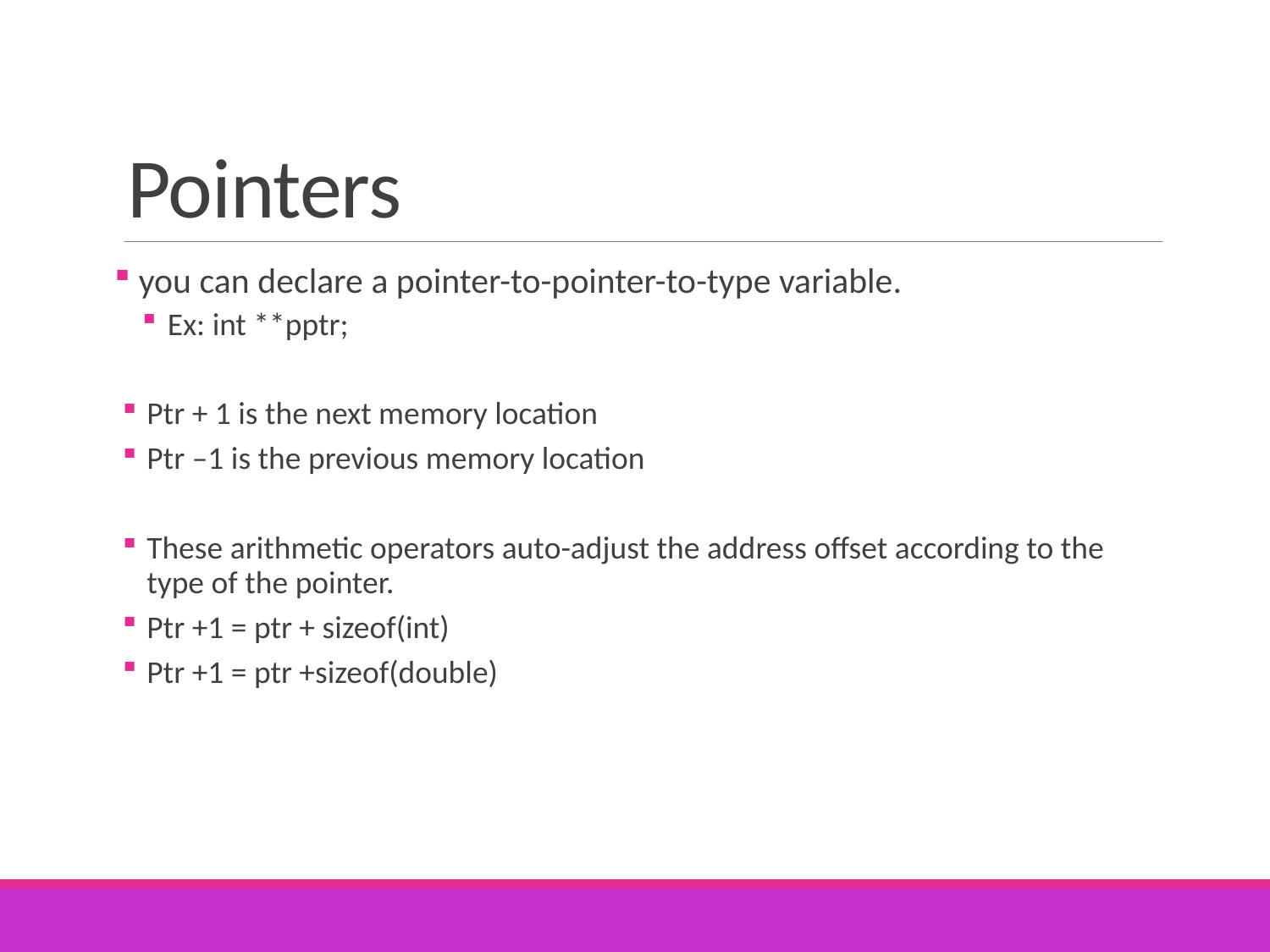

# Pointers
 you can declare a pointer-to-pointer-to-type variable.
Ex: int **pptr;

Ptr + 1 is the next memory location
Ptr –1 is the previous memory location

These arithmetic operators auto-adjust the address offset according to the type of the pointer.
Ptr +1 = ptr + sizeof(int)
Ptr +1 = ptr +sizeof(double)